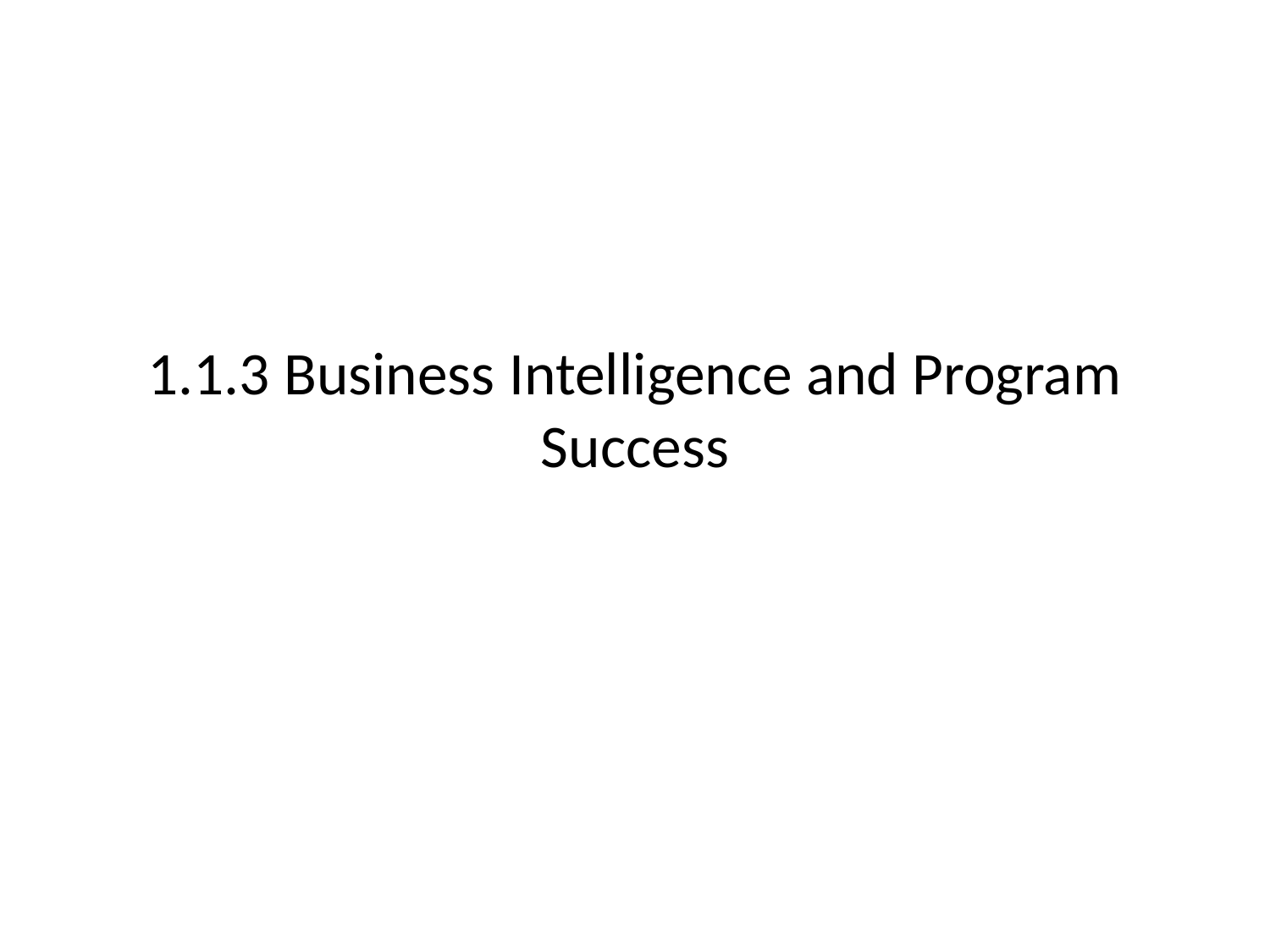

# 1.1.3 Business Intelligence and Program Success